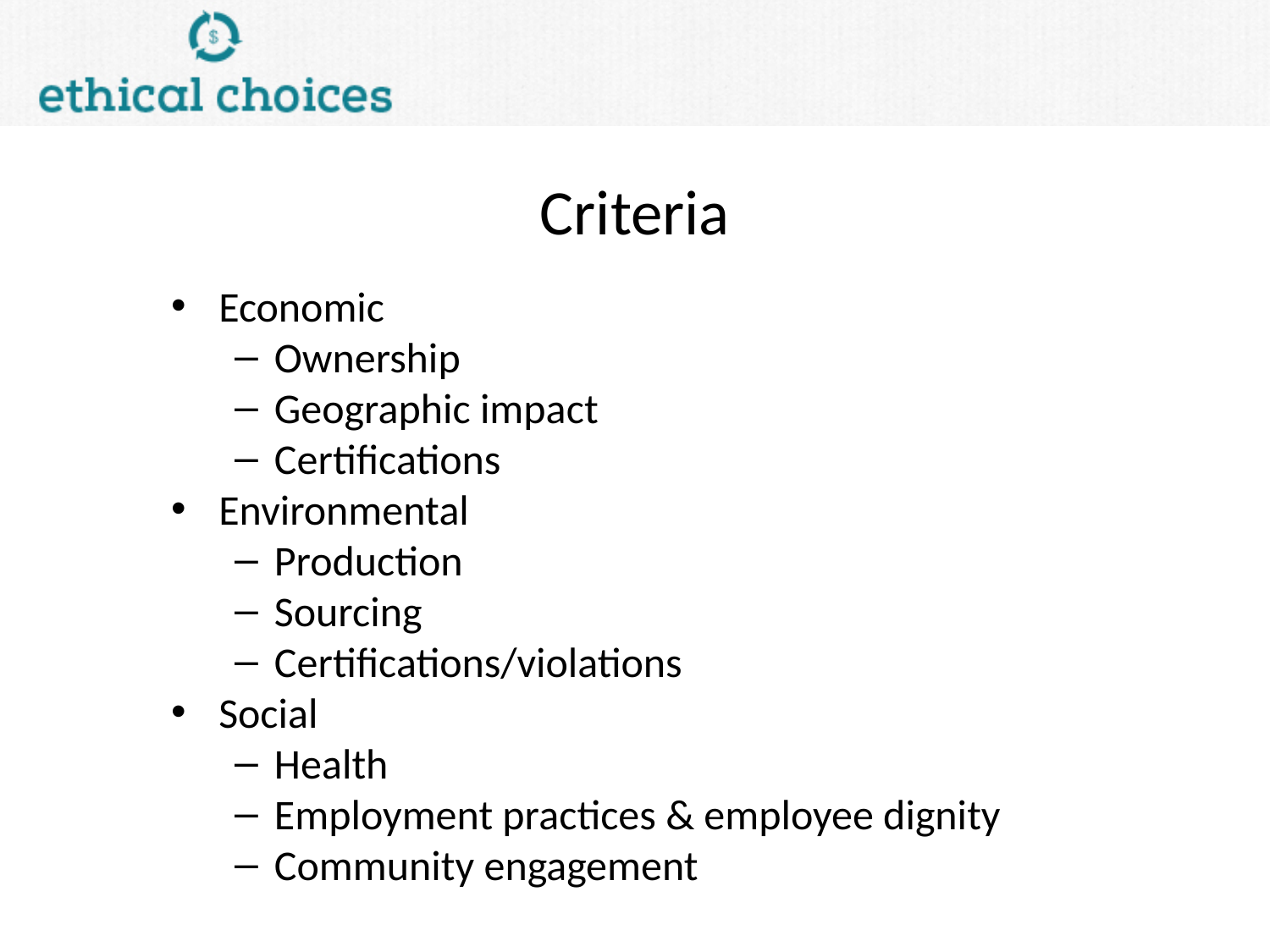

# Criteria
Economic
Ownership
Geographic impact
Certifications
Environmental
Production
Sourcing
Certifications/violations
Social
Health
Employment practices & employee dignity
Community engagement